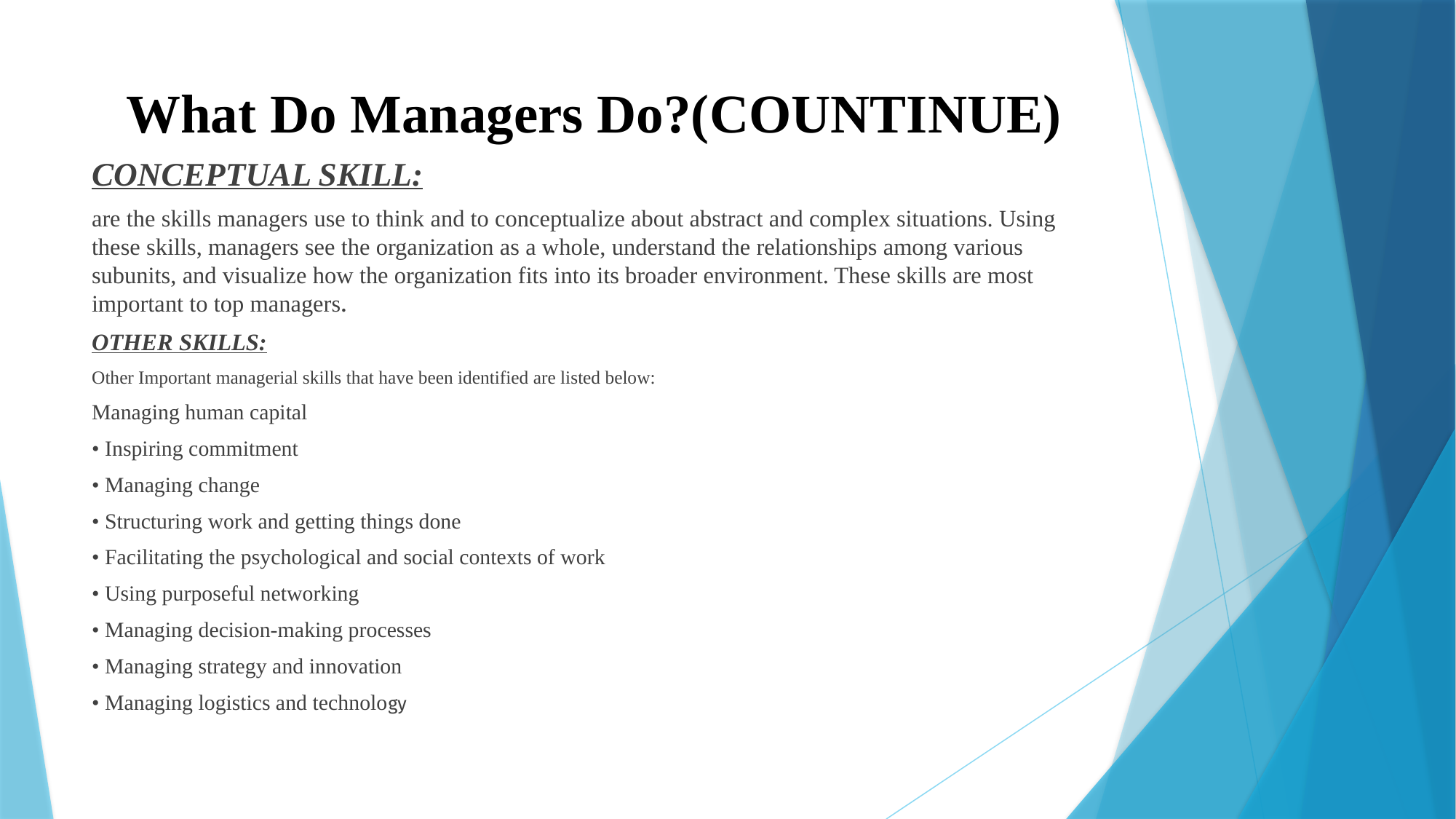

# What Do Managers Do?(COUNTINUE)
CONCEPTUAL SKILL:
are the skills managers use to think and to conceptualize about abstract and complex situations. Using these skills, managers see the organization as a whole, understand the relationships among various subunits, and visualize how the organization fits into its broader environment. These skills are most important to top managers.
OTHER SKILLS:
Other Important managerial skills that have been identified are listed below:
Managing human capital
• Inspiring commitment
• Managing change
• Structuring work and getting things done
• Facilitating the psychological and social contexts of work
• Using purposeful networking
• Managing decision-making processes
• Managing strategy and innovation
• Managing logistics and technology